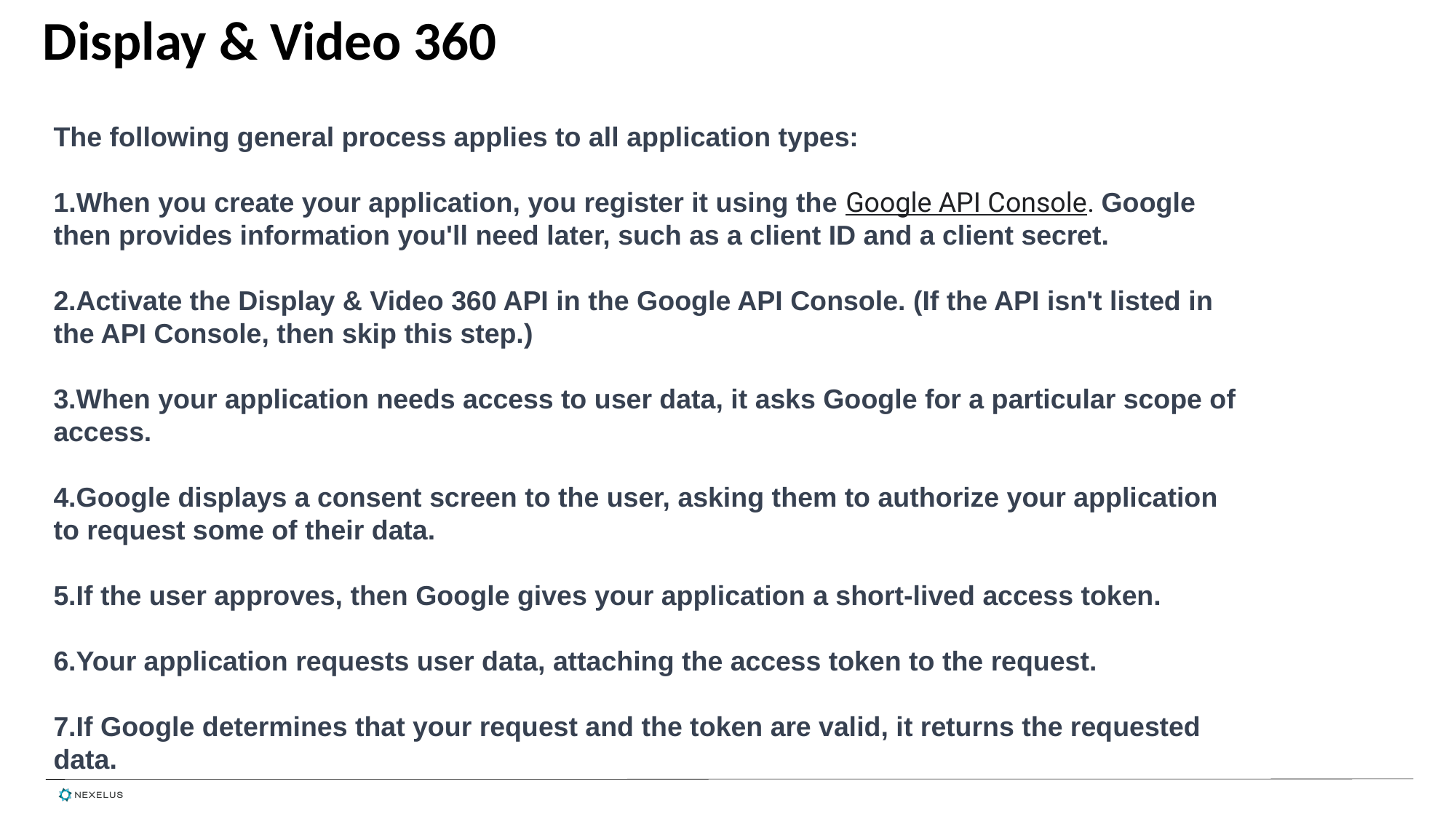

# Display & Video 360
The following general process applies to all application types:

When you create your application, you register it using the Google API Console. Google then provides information you'll need later, such as a client ID and a client secret.

2.Activate the Display & Video 360 API in the Google API Console. (If the API isn't listed in the API Console, then skip this step.)

3.When your application needs access to user data, it asks Google for a particular scope of access.

4.Google displays a consent screen to the user, asking them to authorize your application to request some of their data.

5.If the user approves, then Google gives your application a short-lived access token.

6.Your application requests user data, attaching the access token to the request.

7.If Google determines that your request and the token are valid, it returns the requested data.